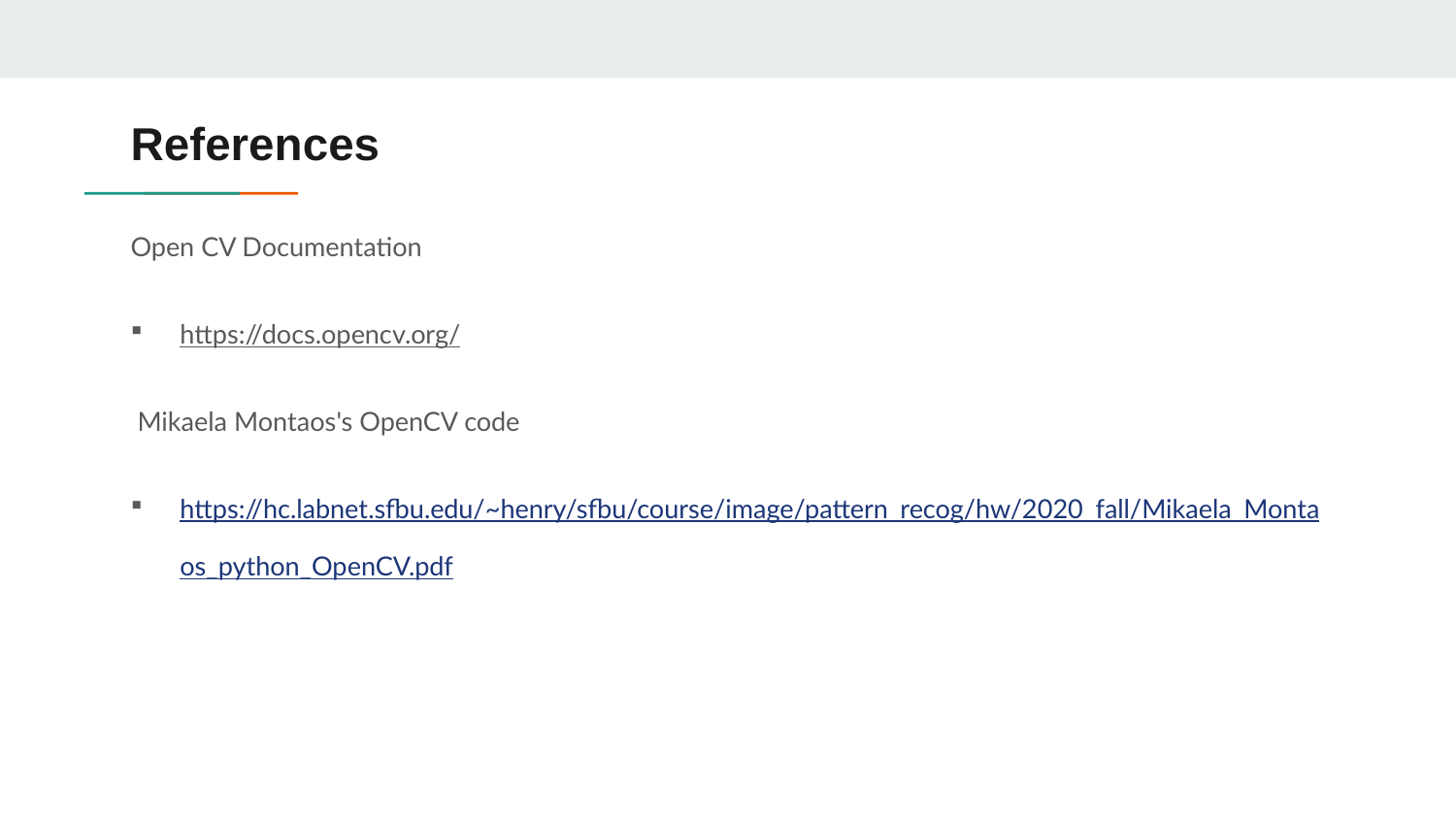

# References
Open CV Documentation
https://docs.opencv.org/
 Mikaela Montaos's OpenCV code
https://hc.labnet.sfbu.edu/~henry/sfbu/course/image/pattern_recog/hw/2020_fall/Mikaela_Montaos_python_OpenCV.pdf